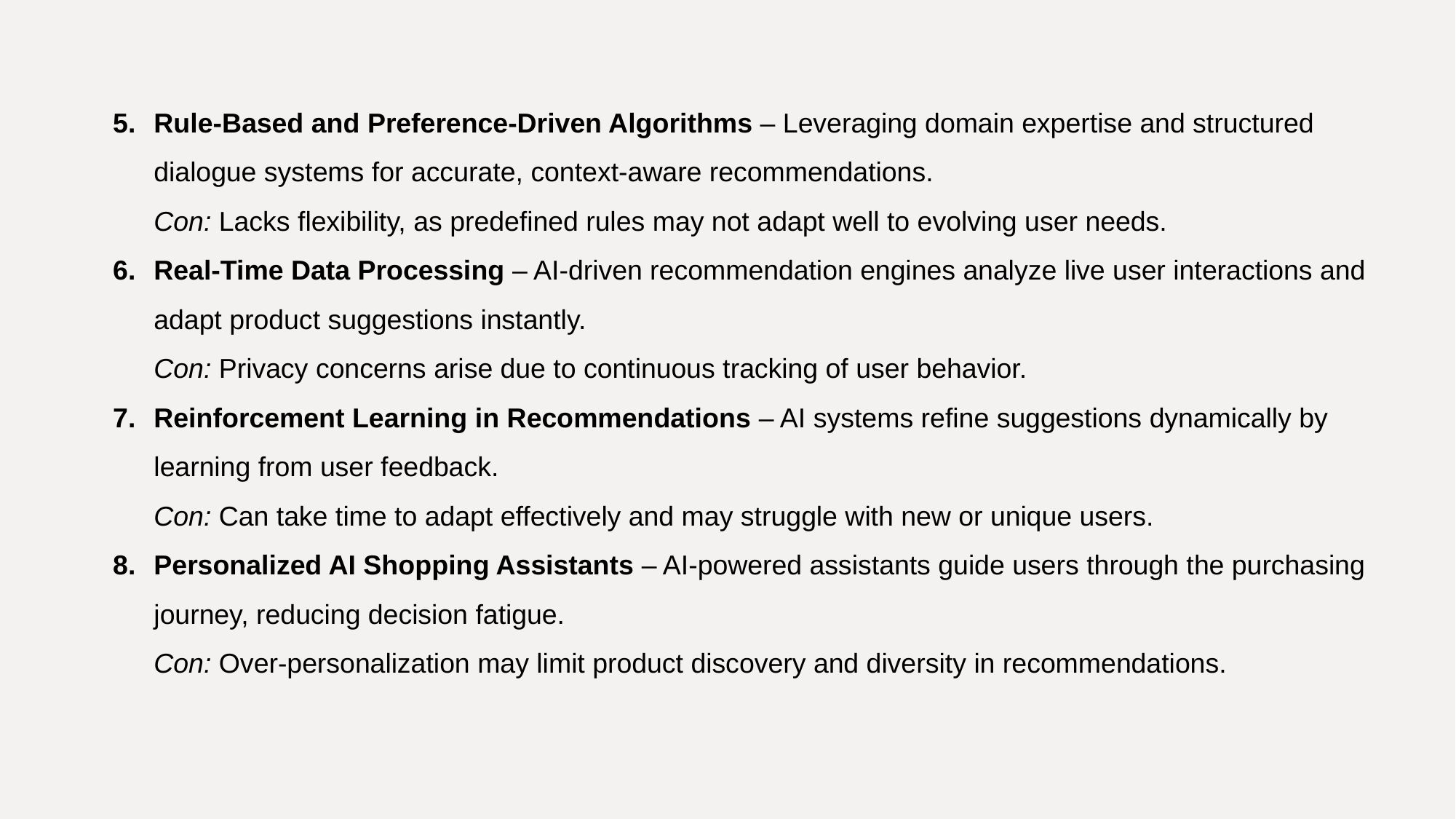

Rule-Based and Preference-Driven Algorithms – Leveraging domain expertise and structured dialogue systems for accurate, context-aware recommendations.
Con: Lacks flexibility, as predefined rules may not adapt well to evolving user needs.
Real-Time Data Processing – AI-driven recommendation engines analyze live user interactions and adapt product suggestions instantly.
Con: Privacy concerns arise due to continuous tracking of user behavior.
Reinforcement Learning in Recommendations – AI systems refine suggestions dynamically by learning from user feedback.
Con: Can take time to adapt effectively and may struggle with new or unique users.
Personalized AI Shopping Assistants – AI-powered assistants guide users through the purchasing journey, reducing decision fatigue.
Con: Over-personalization may limit product discovery and diversity in recommendations.